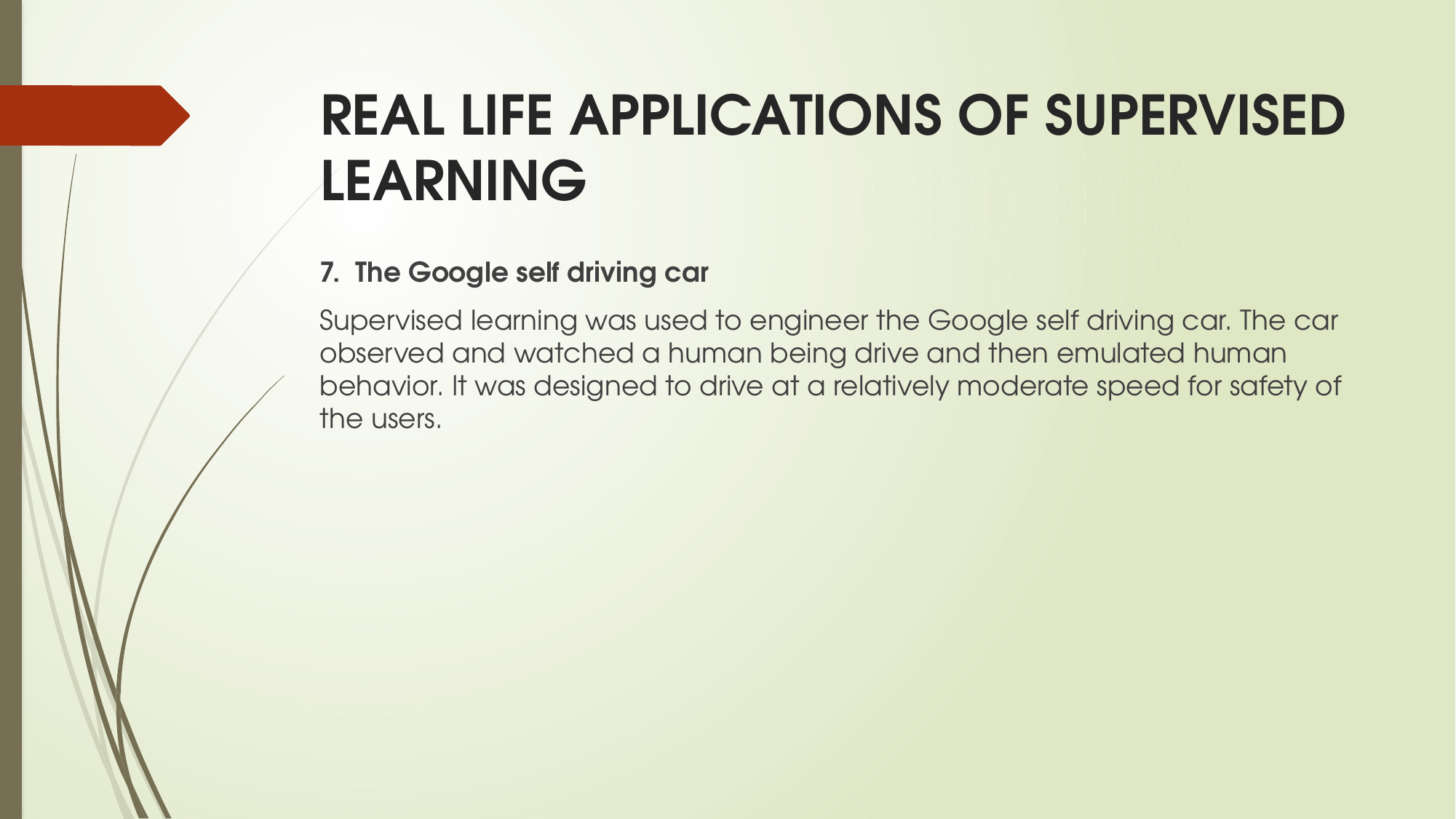

# REAL LIFE APPLICATIONS OF SUPERVISED LEARNING
7.  The Google self driving car
Supervised learning was used to engineer the Google self driving car. The car observed and watched a human being drive and then emulated human behavior. It was designed to drive at a relatively moderate speed for safety of the users.